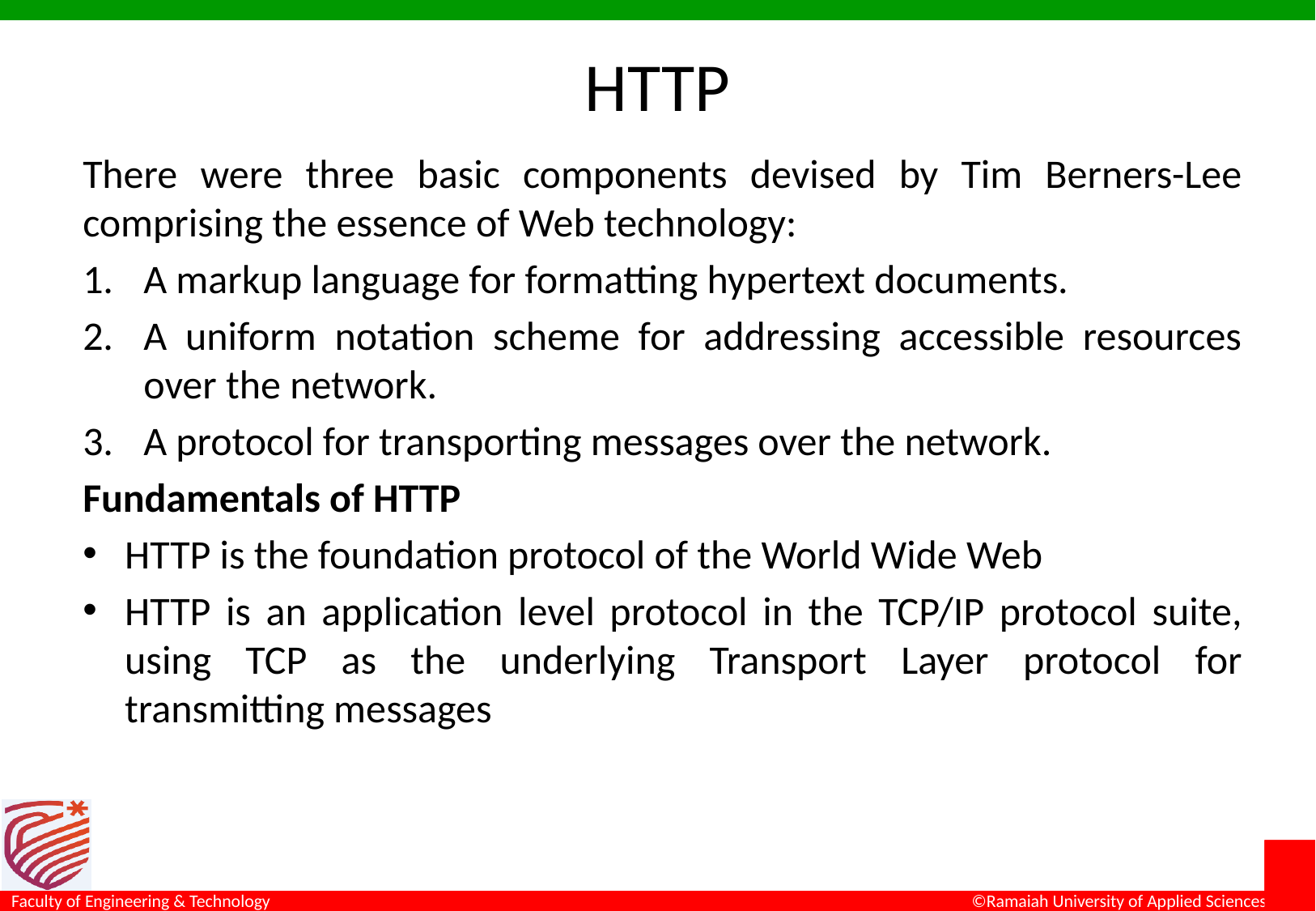

# HTTP
There were three basic components devised by Tim Berners-Lee comprising the essence of Web technology:
A markup language for formatting hypertext documents.
A uniform notation scheme for addressing accessible resources over the network.
A protocol for transporting messages over the network.
Fundamentals of HTTP
HTTP is the foundation protocol of the World Wide Web
HTTP is an application level protocol in the TCP/IP protocol suite, using TCP as the underlying Transport Layer protocol for transmitting messages